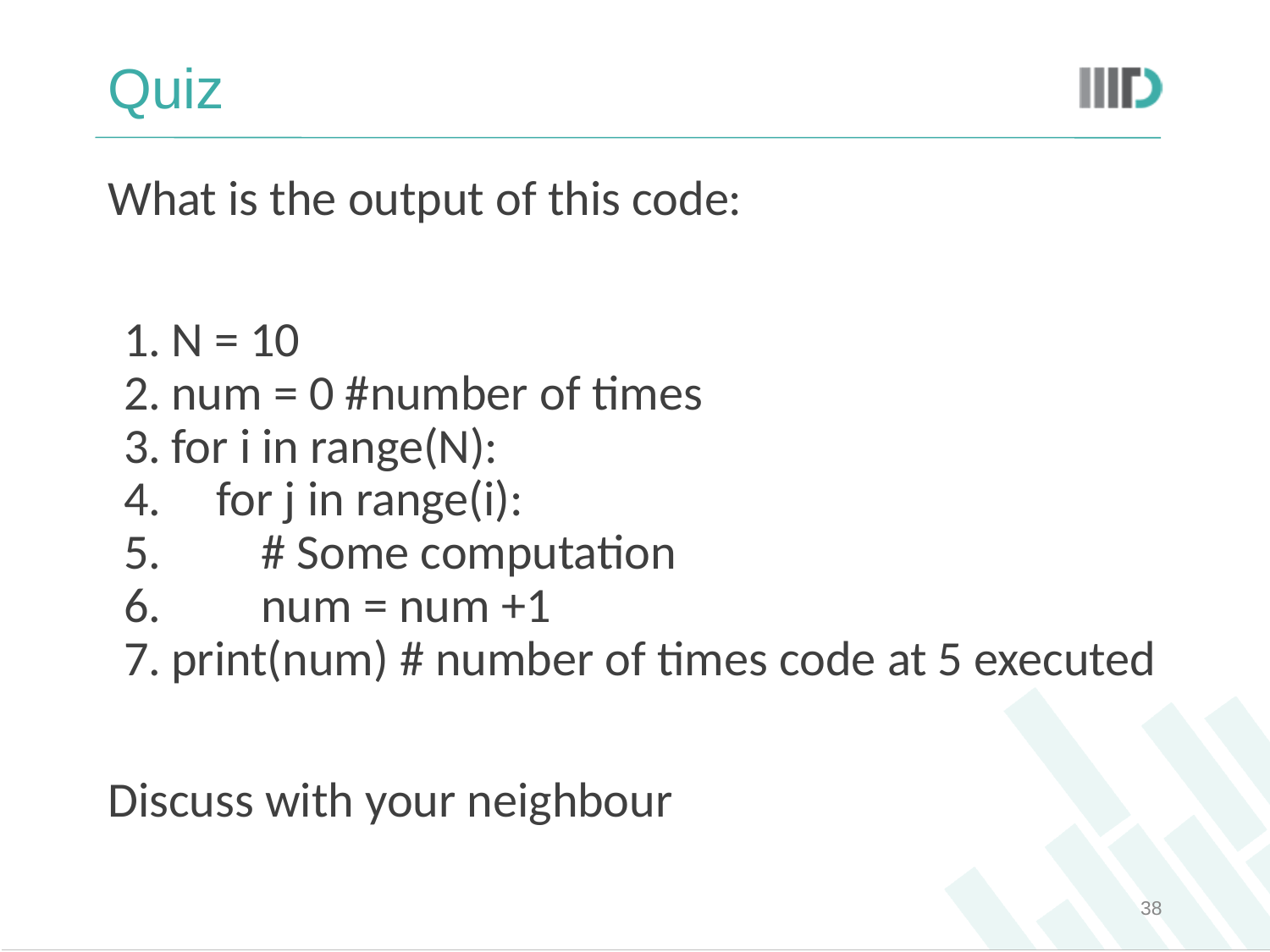

# Quiz
What is the output of this code:

N = 10
num = 0 #number of times
for i in range(N):
    for j in range(i):
        # Some computation
        num = num +1
print(num) # number of times code at 5 executed

Discuss with your neighbour

38